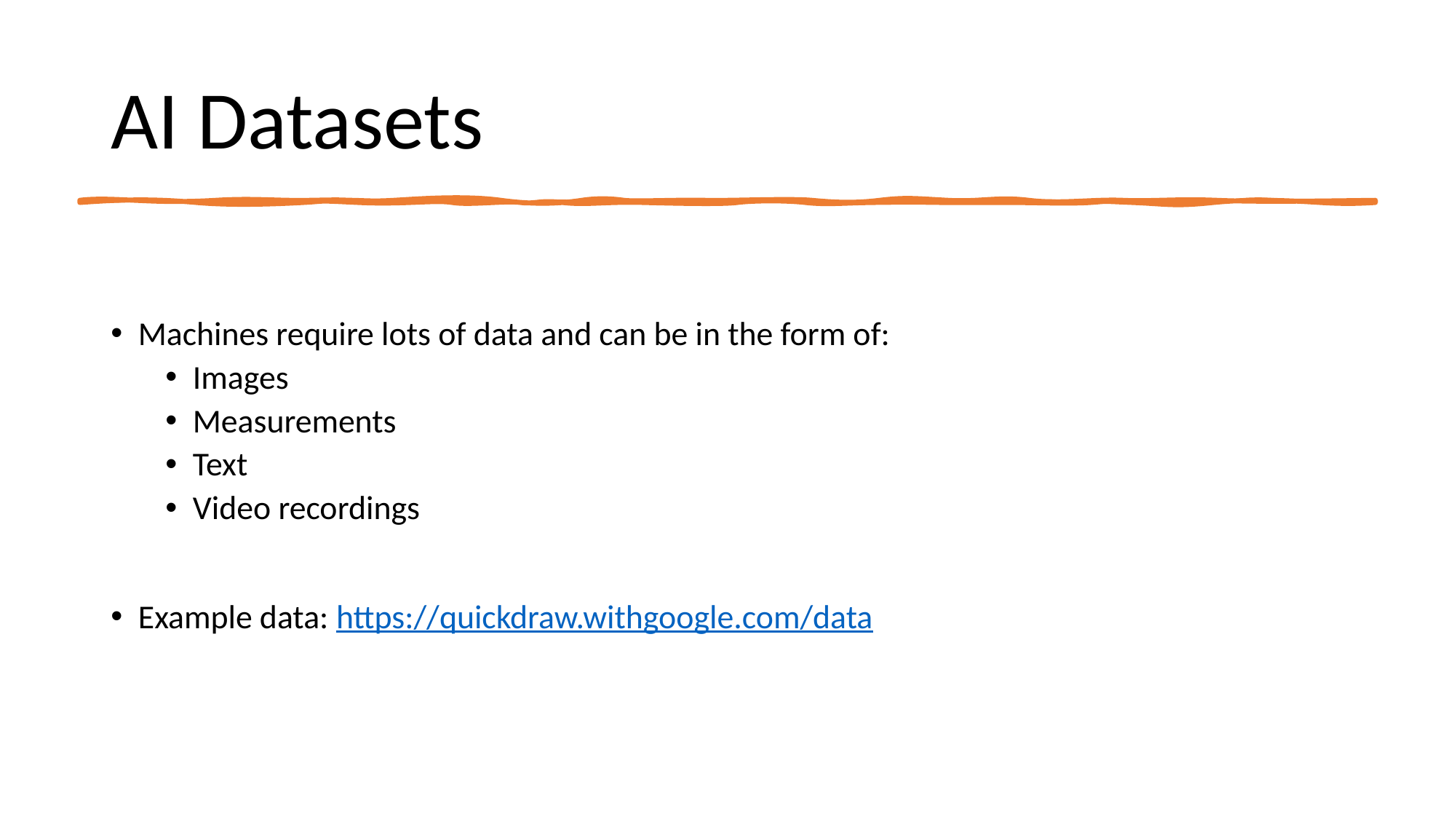

# AI Datasets

Machines require lots of data and can be in the form of:
Images
Measurements
Text
Video recordings

Example data: https://quickdraw.withgoogle.com/data